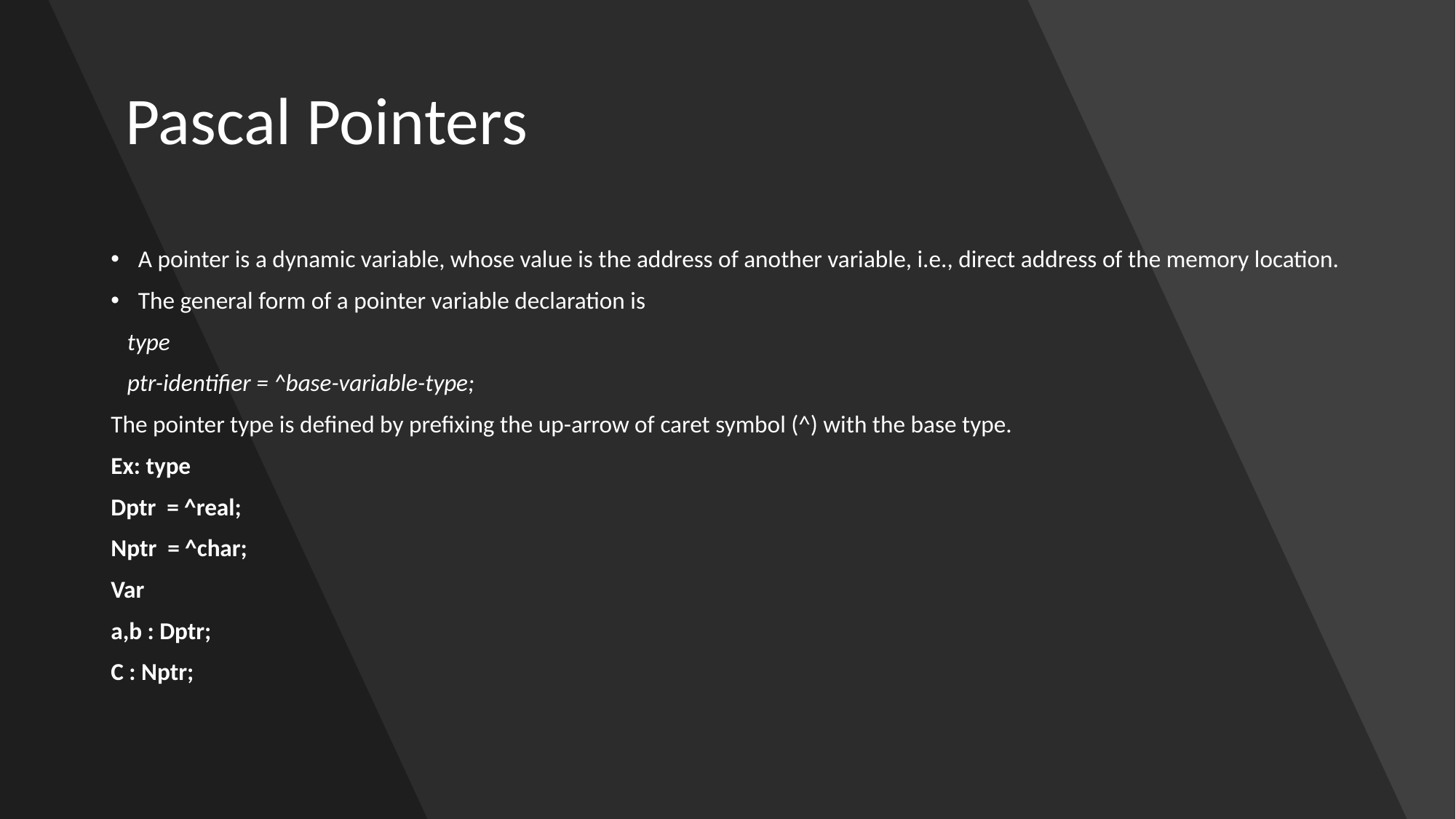

# Pascal Pointers
A pointer is a dynamic variable, whose value is the address of another variable, i.e., direct address of the memory location.
The general form of a pointer variable declaration is
   type
   ptr-identifier = ^base-variable-type;
The pointer type is defined by prefixing the up-arrow of caret symbol (^) with the base type.
Ex: type
Dptr  = ^real;
Nptr  = ^char;
Var
a,b : Dptr;
C : Nptr;